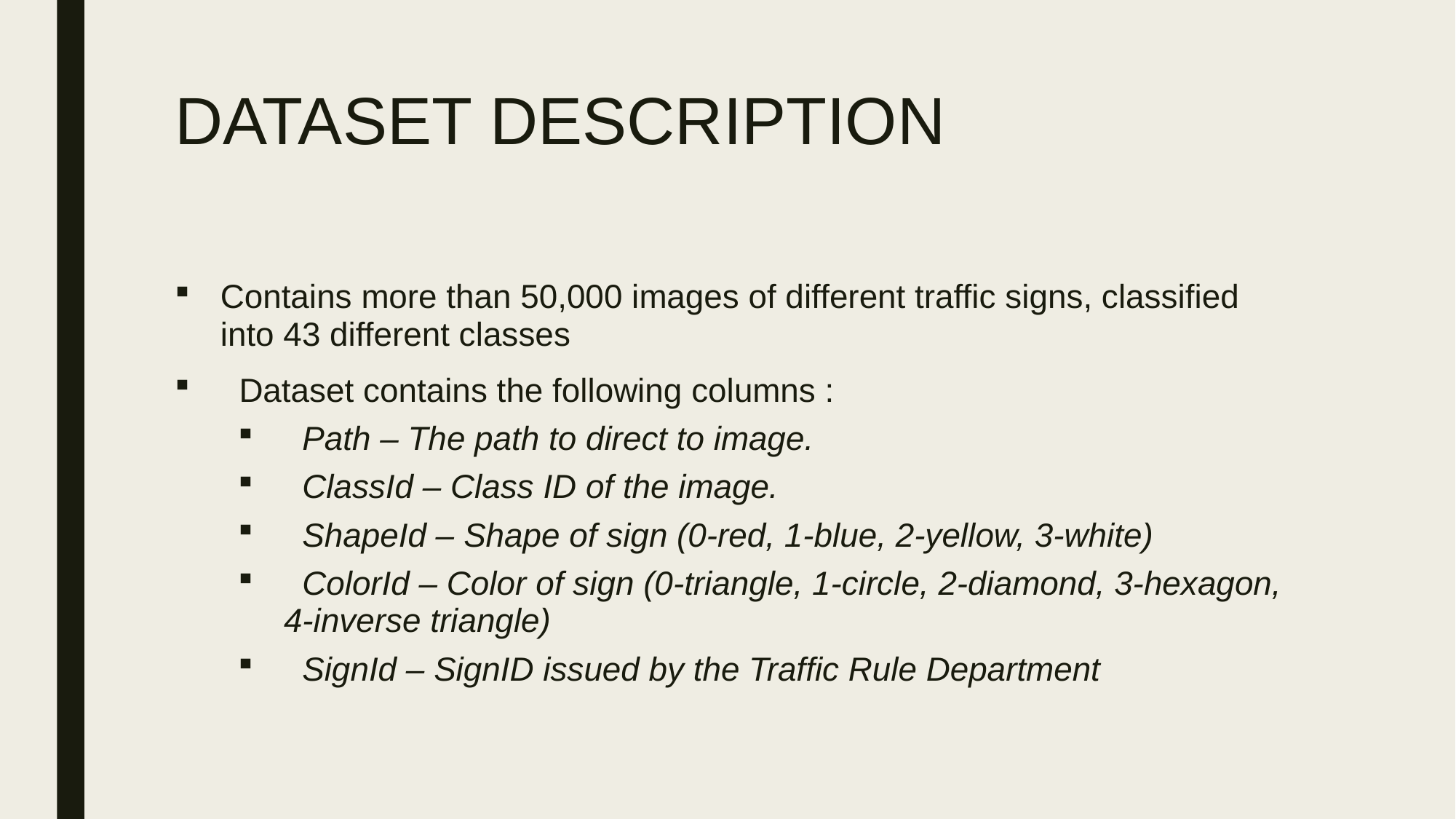

# DATASET DESCRIPTION
Contains more than 50,000 images of different traffic signs, classified into 43 different classes
  Dataset contains the following columns :
  Path – The path to direct to image.
  ClassId – Class ID of the image.
  ShapeId – Shape of sign (0-red, 1-blue, 2-yellow, 3-white)
  ColorId – Color of sign (0-triangle, 1-circle, 2-diamond, 3-hexagon, 4-inverse triangle)
  SignId – SignID issued by the Traffic Rule Department